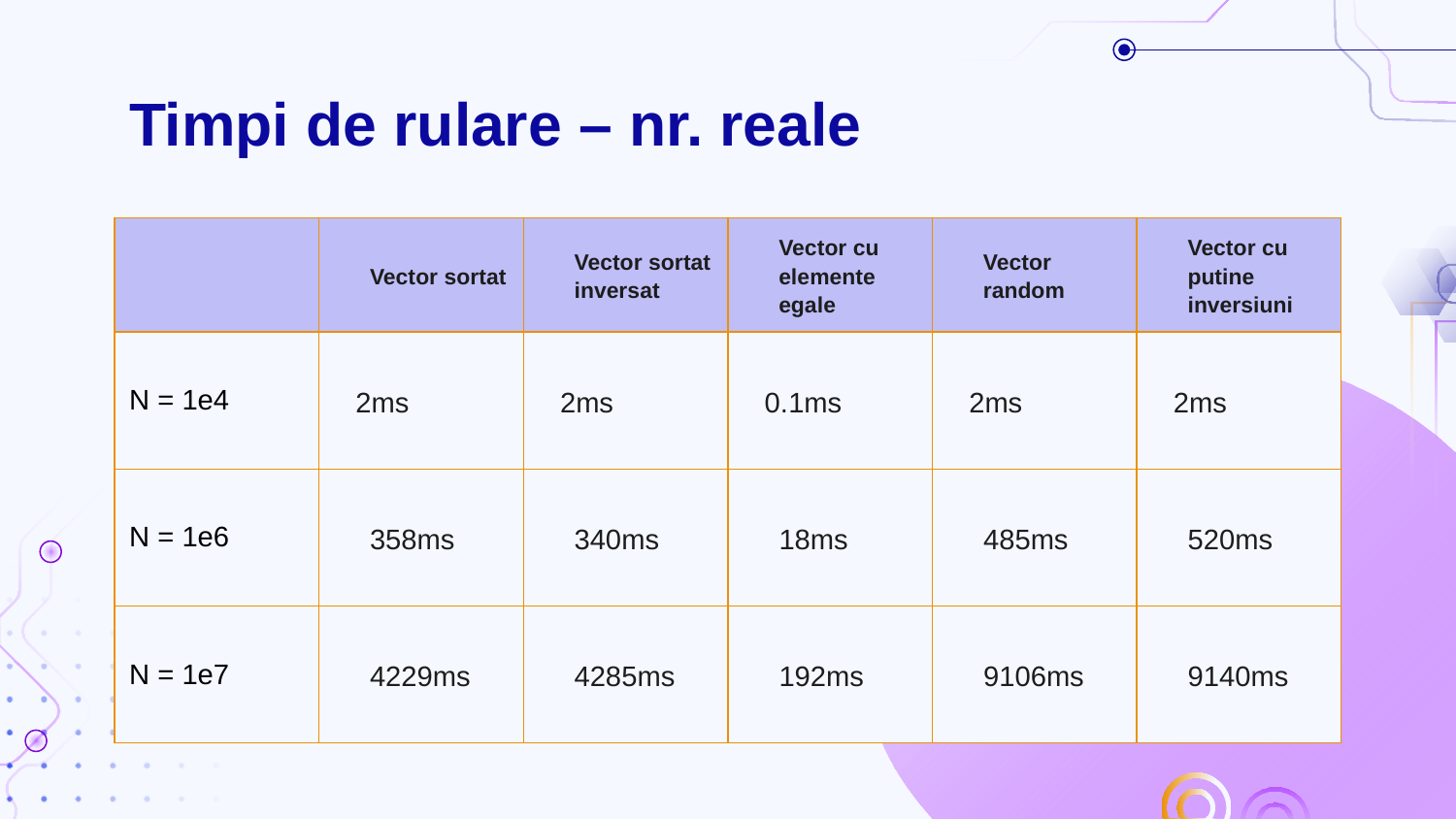

# Timpi de rulare – nr. reale
|  | Vector sortat | Vector sortat inversat | Vector cu elemente egale | Vector random | Vector cu putine inversiuni |
| --- | --- | --- | --- | --- | --- |
| N = 1e4 | 2ms | 2ms | 0.1ms | 2ms | 2ms |
| N = 1e6 | 358ms | 340ms | 18ms | 485ms | 520ms |
| N = 1e7 | 4229ms | 4285ms | 192ms | 9106ms | 9140ms |